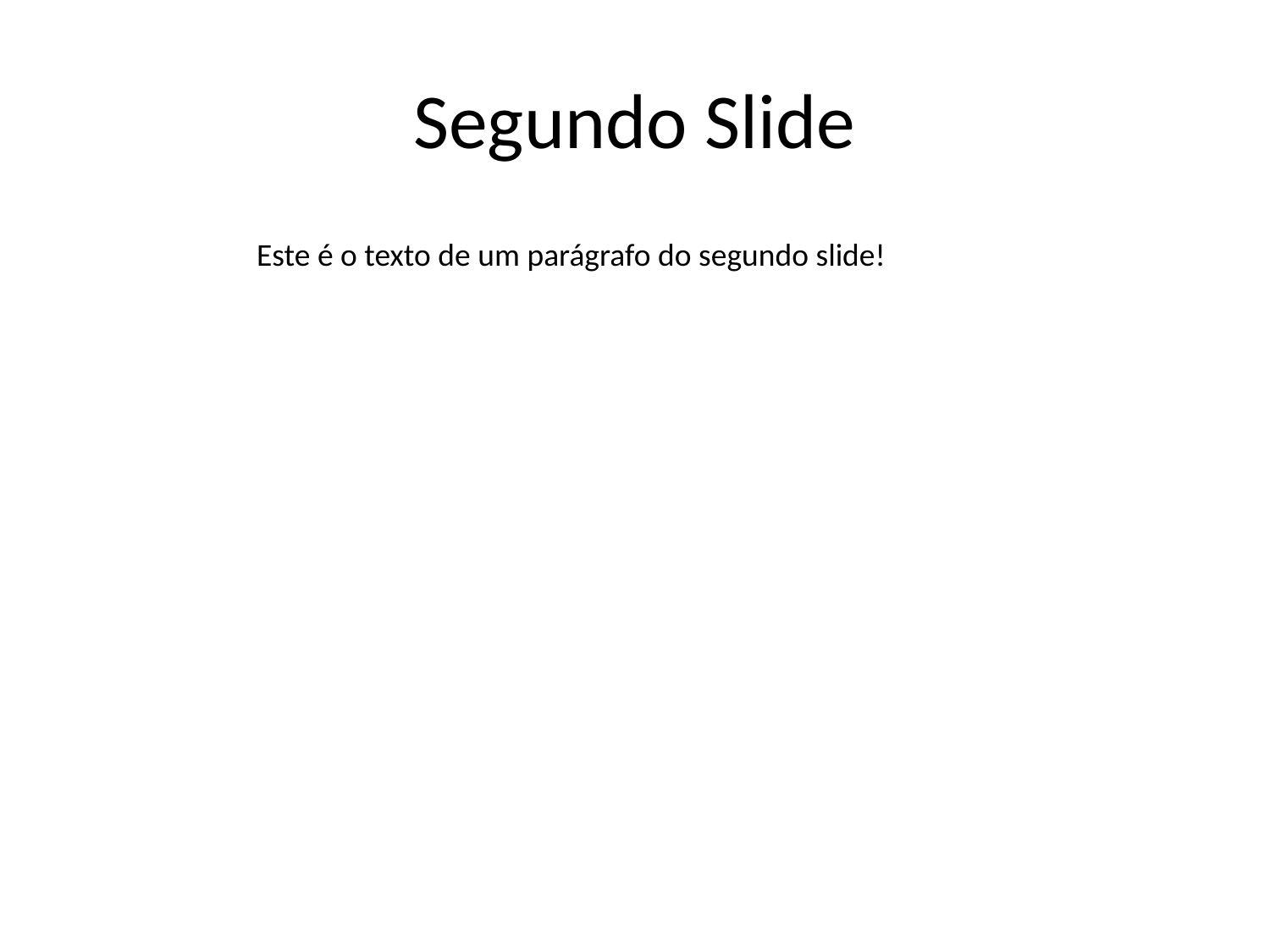

# Segundo Slide

Este é o texto de um parágrafo do segundo slide!